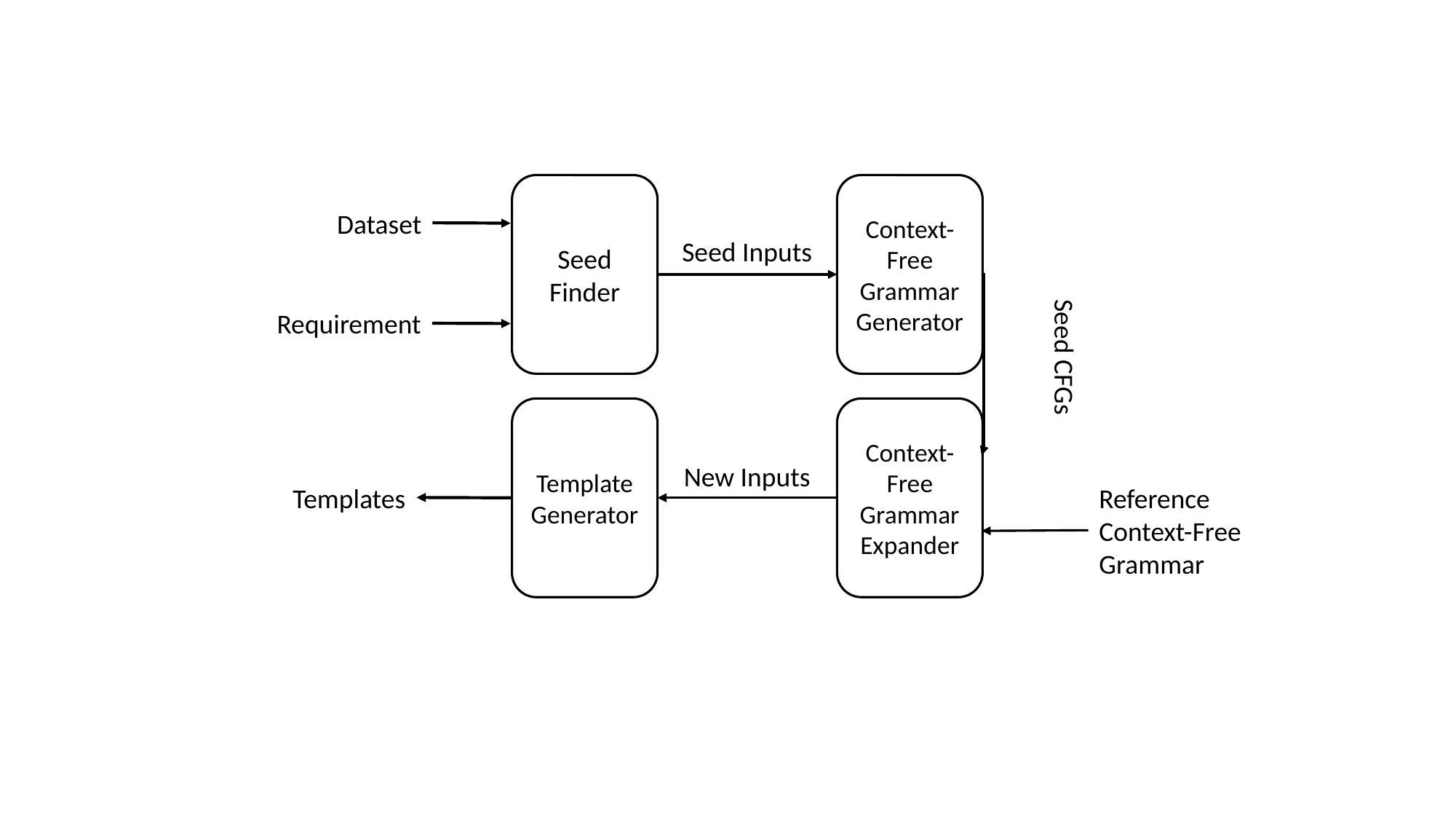

Seed
Finder
Context-Free Grammar
Generator
Dataset
Seed Inputs
Requirement
Seed CFGs
Template
Generator
Context-Free Grammar
Expander
New Inputs
Templates
Reference
Context-Free
Grammar